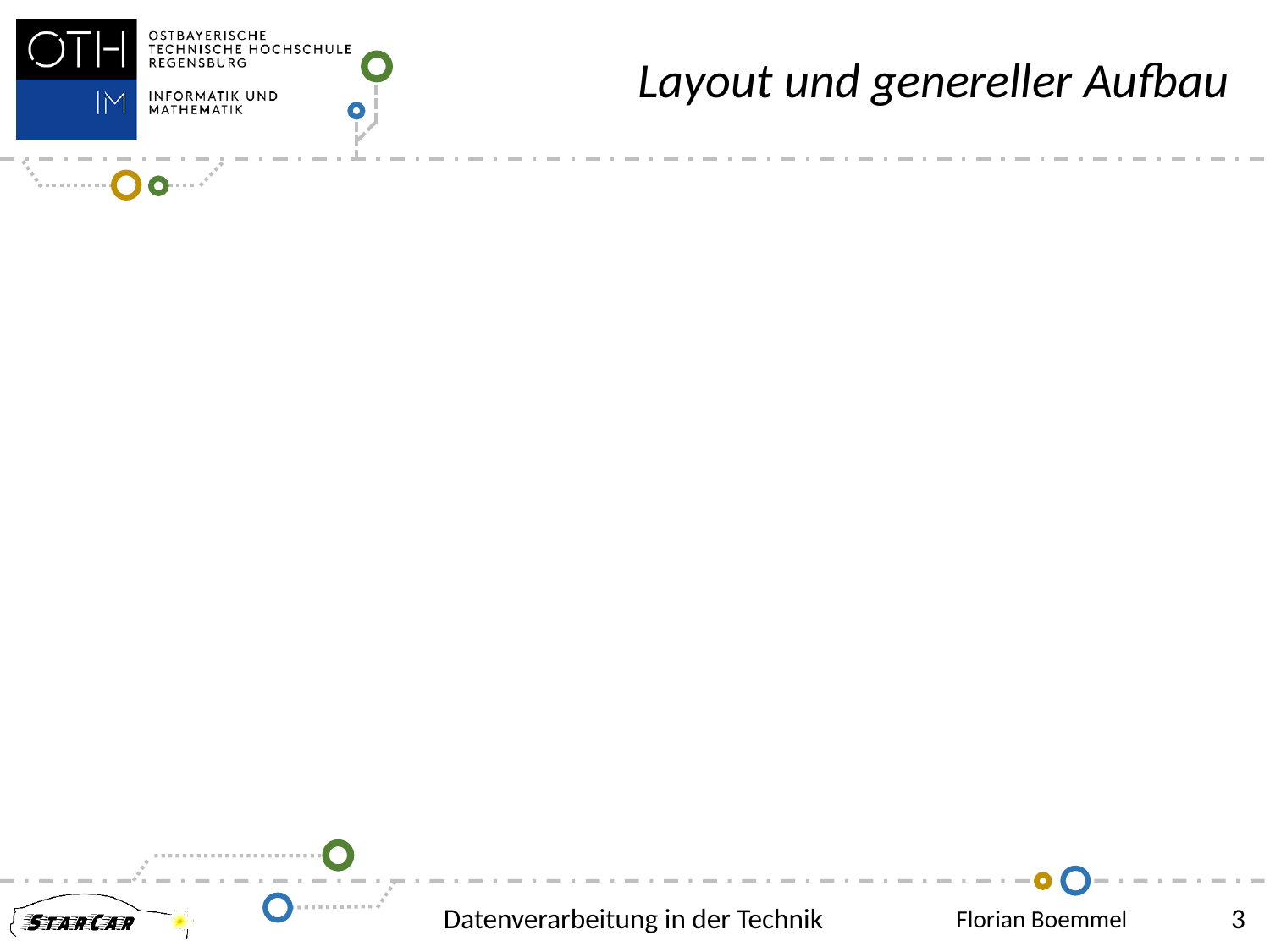

Layout und genereller Aufbau

Datenverarbeitung in der Technik